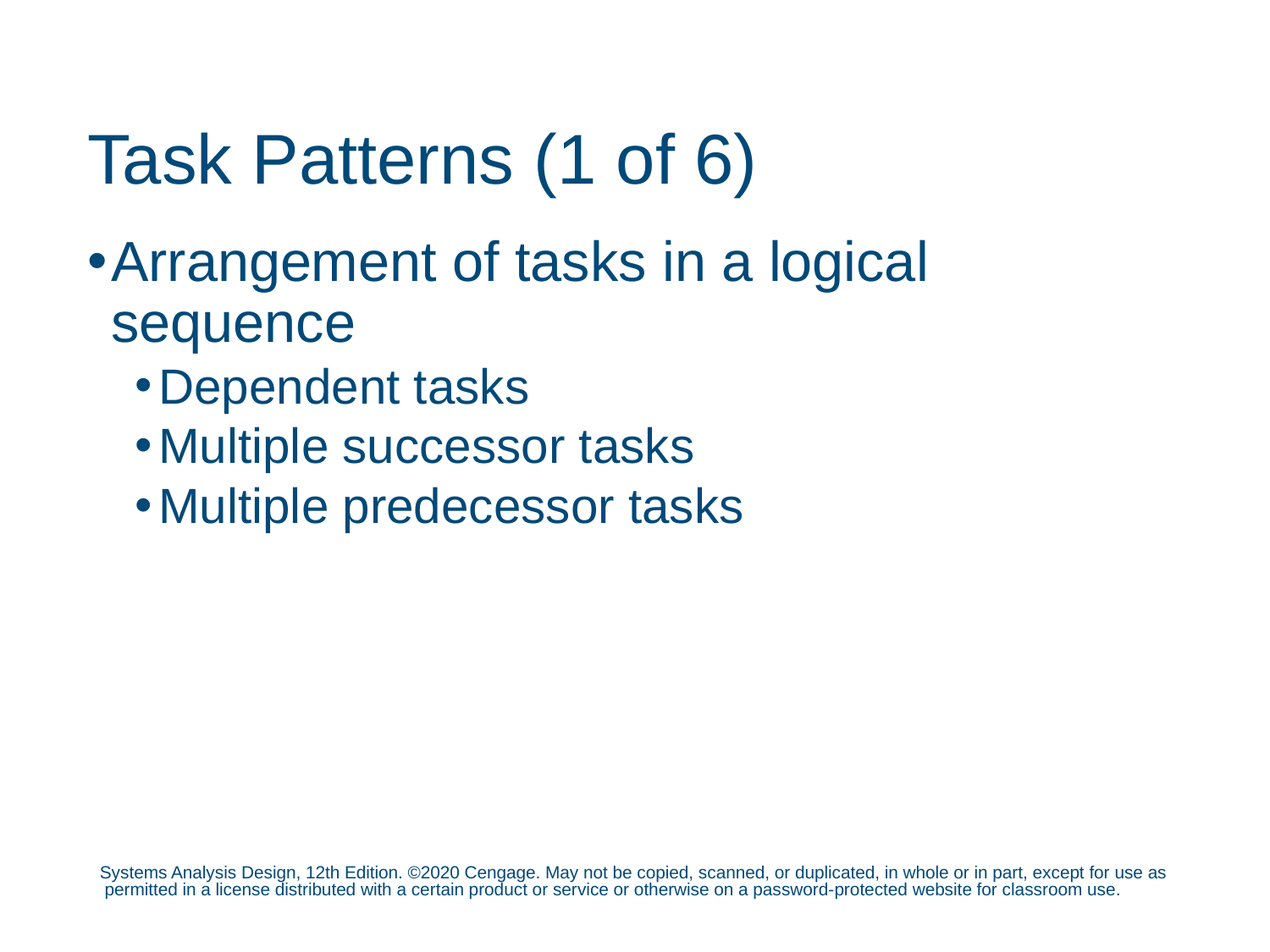

# Task Patterns (1 of 6)
Arrangement of tasks in a logical sequence
Dependent tasks
Multiple successor tasks
Multiple predecessor tasks

Systems Analysis Design, 12th Edition. ©2020 Cengage. May not be copied, scanned, or duplicated, in whole or in part, except for use as permitted in a license distributed with a certain product or service or otherwise on a password-protected website for classroom use.